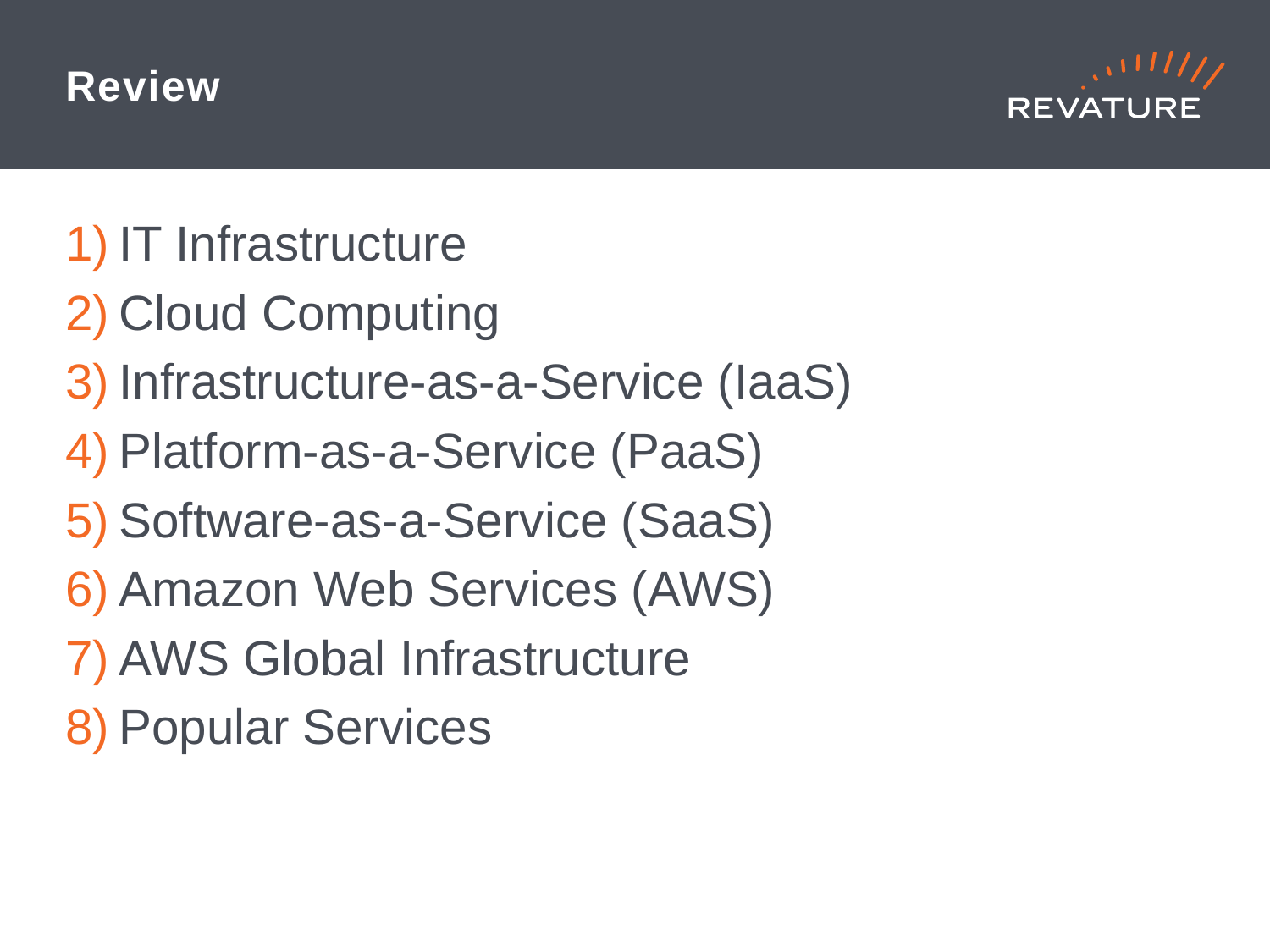

# Review
IT Infrastructure
Cloud Computing
Infrastructure-as-a-Service (IaaS)
Platform-as-a-Service (PaaS)
Software-as-a-Service (SaaS)
Amazon Web Services (AWS)
AWS Global Infrastructure
Popular Services